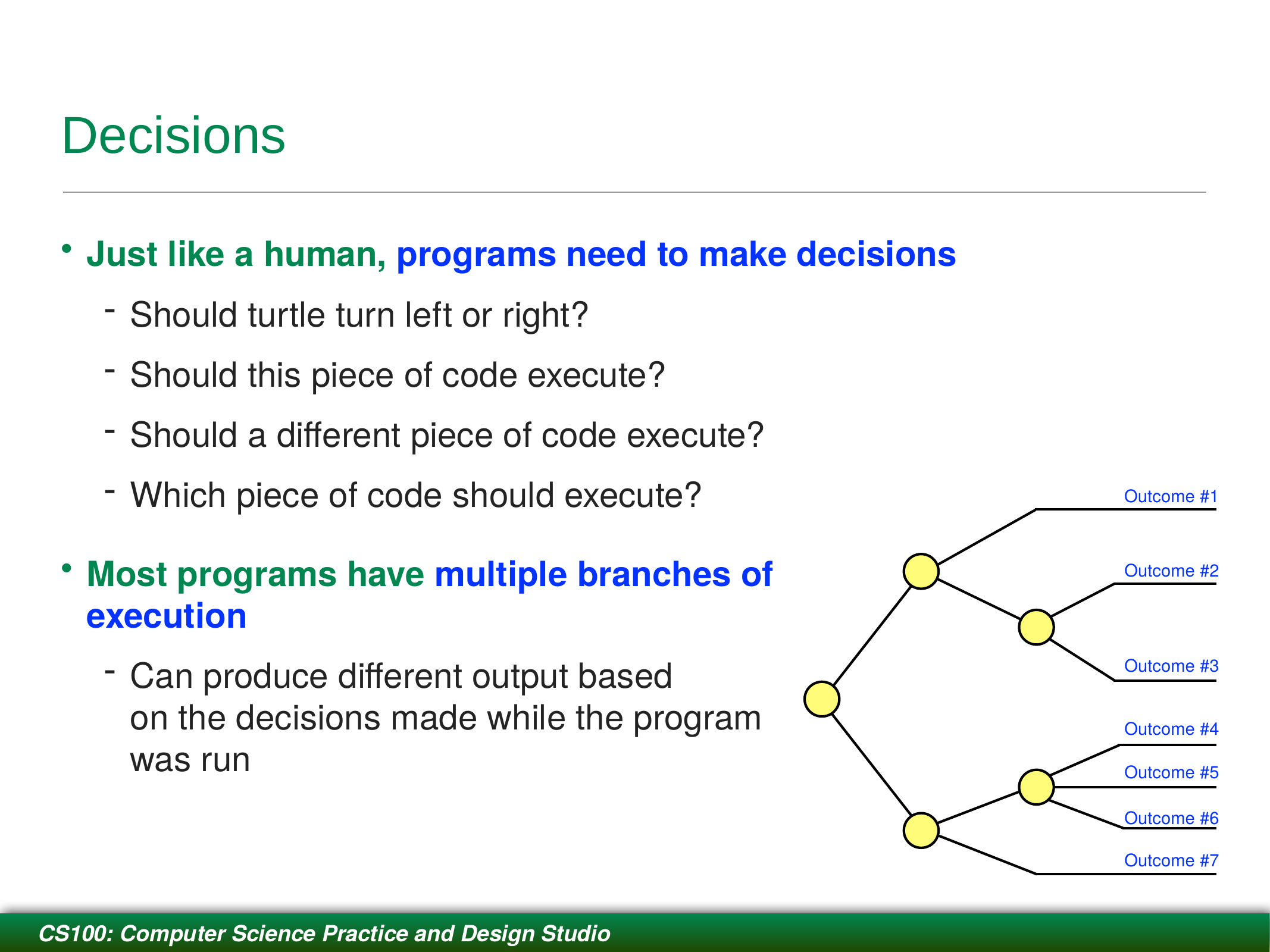

# Decisions
Just like a human, programs need to make decisions
Should turtle turn left or right?
Should this piece of code execute?
Should a different piece of code execute?
Which piece of code should execute?
Most programs have multiple branches of
execution
Can produce different output based
on the decisions made while the program
was run
Outcome #1

Outcome #2

Outcome #3

Outcome #4

Outcome #5

Outcome #6

Outcome #7

2